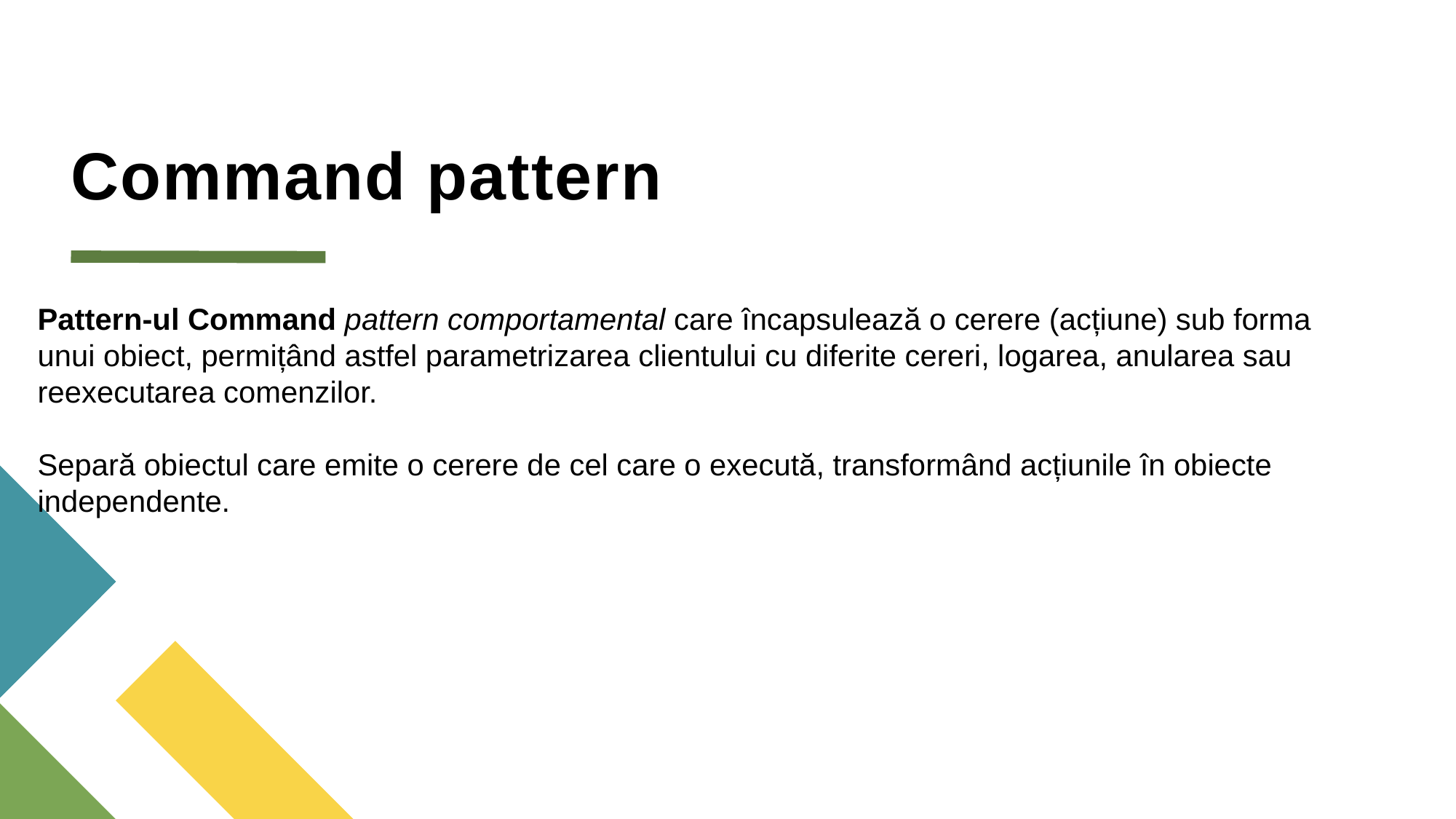

# Command pattern
Pattern-ul Command pattern comportamental care încapsulează o cerere (acțiune) sub forma unui obiect, permițând astfel parametrizarea clientului cu diferite cereri, logarea, anularea sau reexecutarea comenzilor.

Separă obiectul care emite o cerere de cel care o execută, transformând acțiunile în obiecte independente.